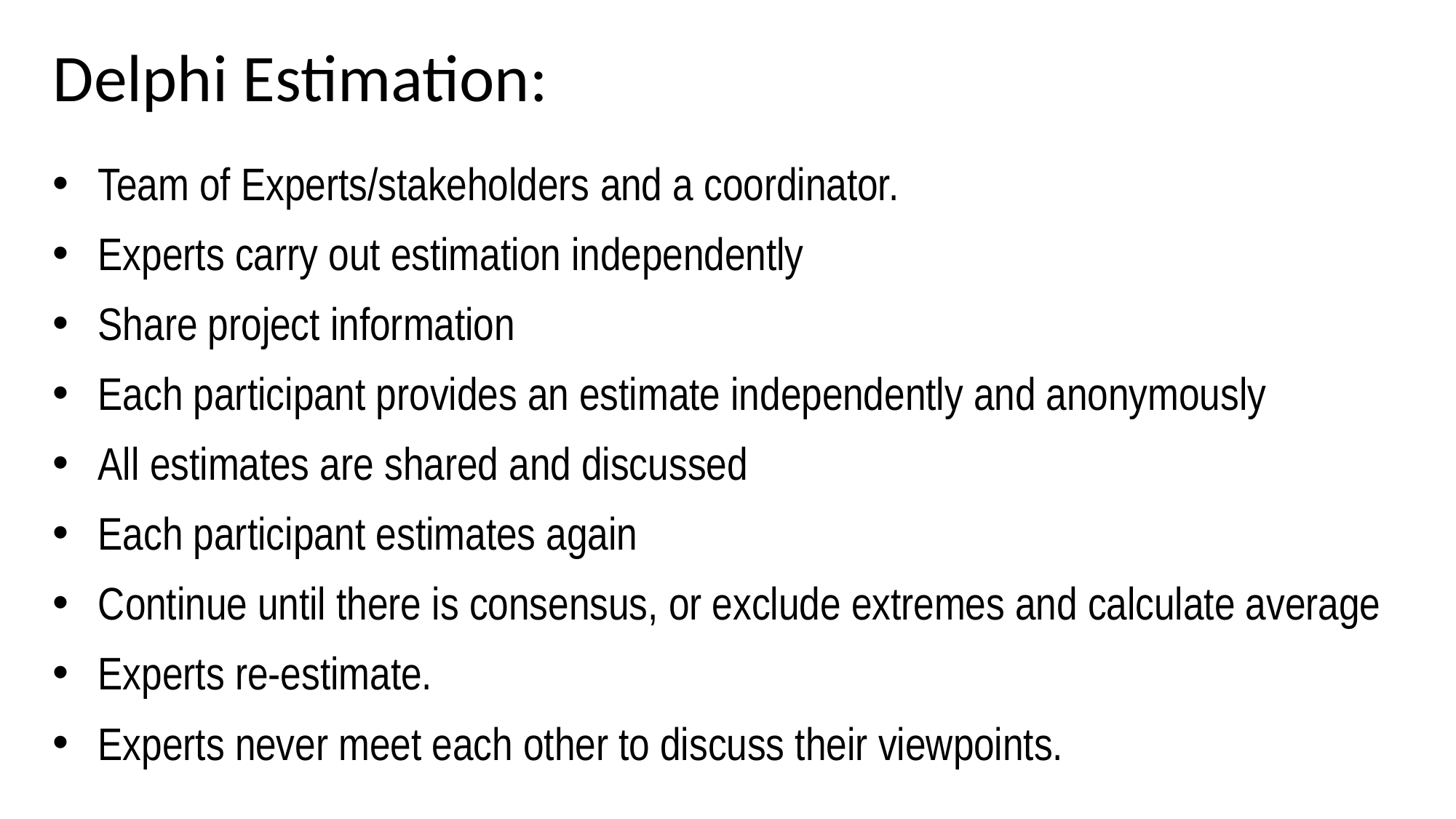

# Delphi Estimation:
Team of Experts/stakeholders and a coordinator.
Experts carry out estimation independently
Share project information
Each participant provides an estimate independently and anonymously
All estimates are shared and discussed
Each participant estimates again
Continue until there is consensus, or exclude extremes and calculate average
Experts re-estimate.
Experts never meet each other to discuss their viewpoints.

38